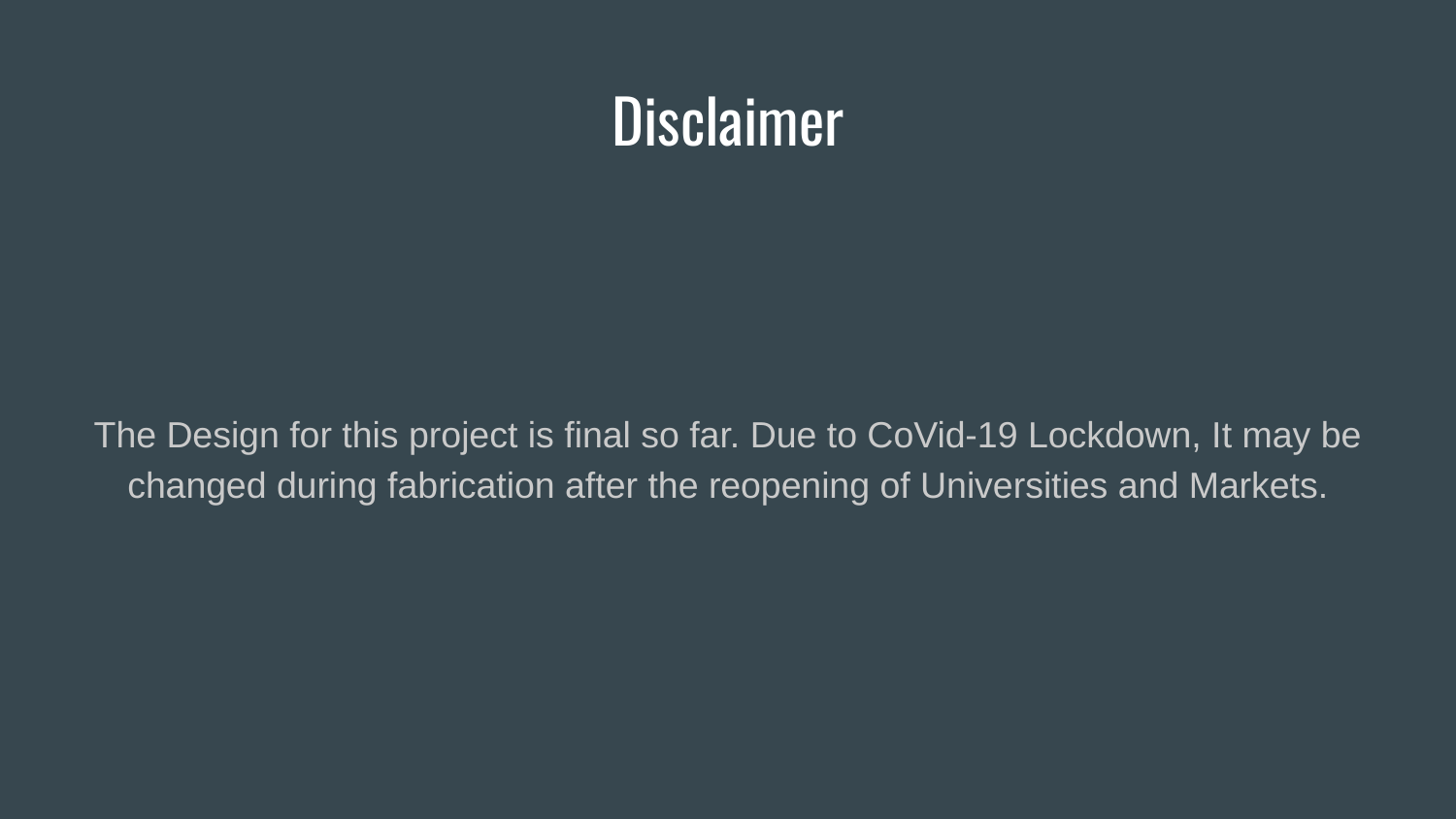

Disclaimer
The Design for this project is final so far. Due to CoVid-19 Lockdown, It may be changed during fabrication after the reopening of Universities and Markets.